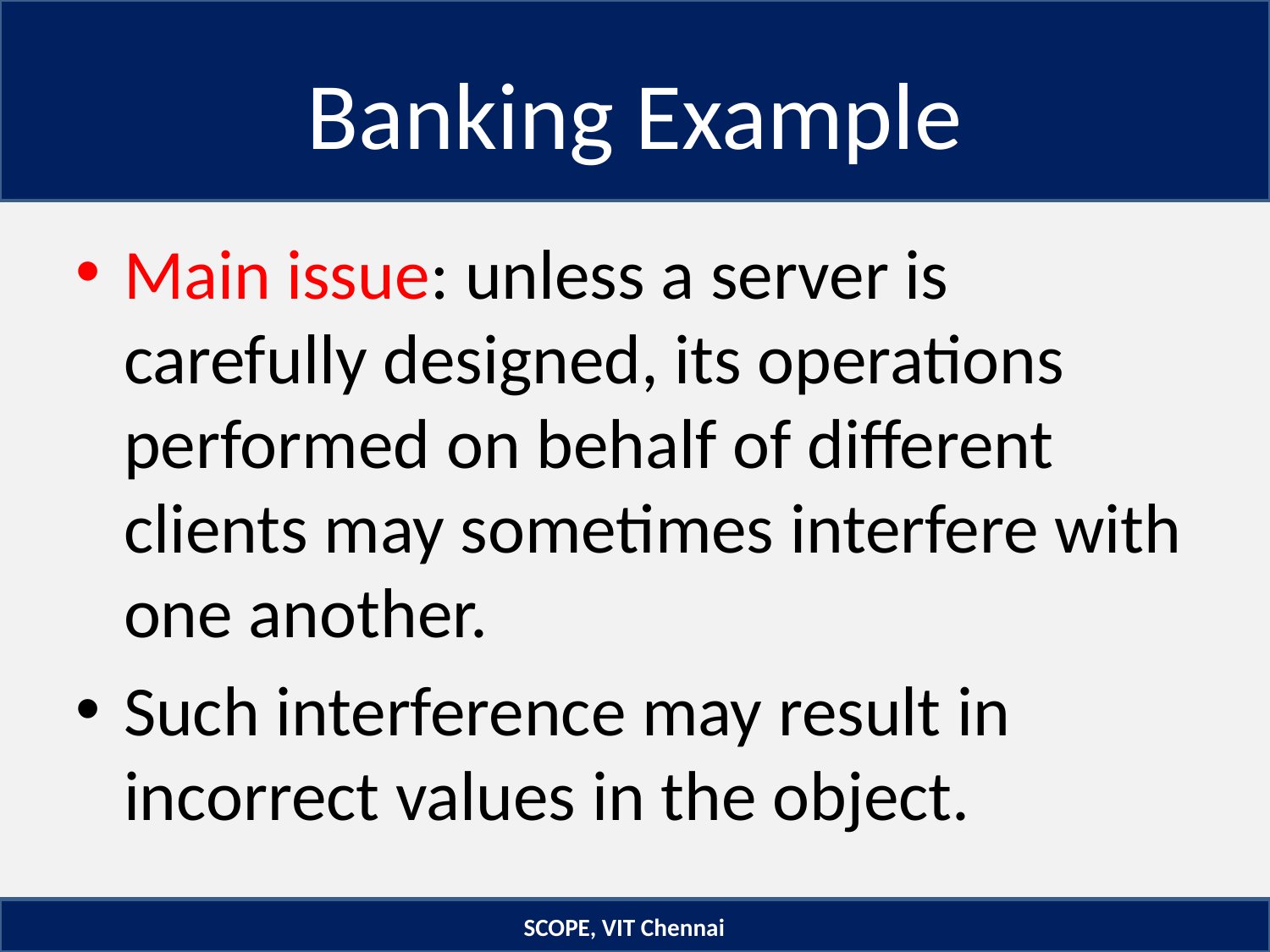

# Banking Example
Main issue: unless a server is carefully designed, its operations performed on behalf of different clients may sometimes interfere with one another.
Such interference may result in incorrect values in the object.

SCOPE, VIT Chennai